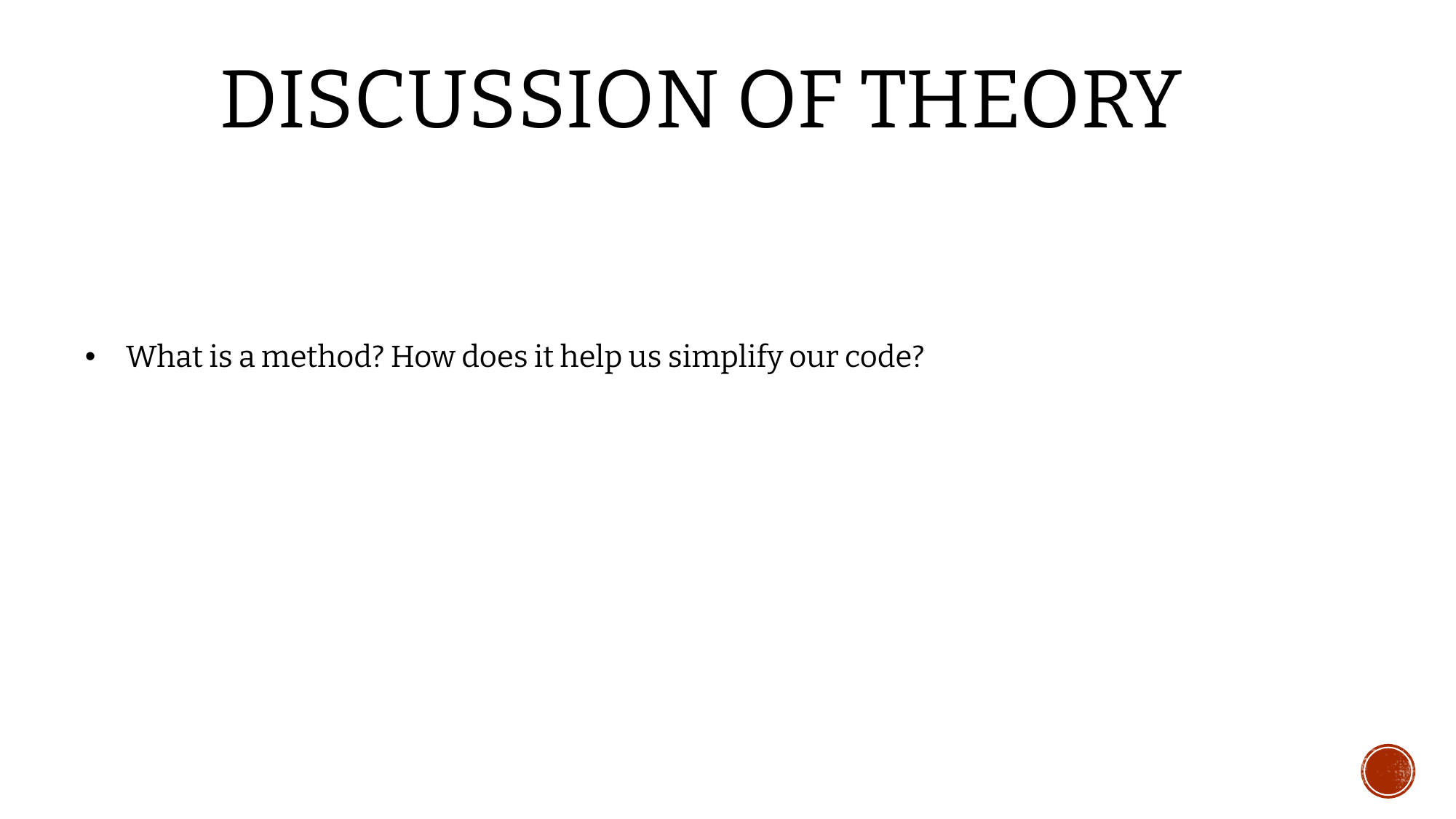

# Discussion of Theory

What is a method? How does it help us simplify our code?